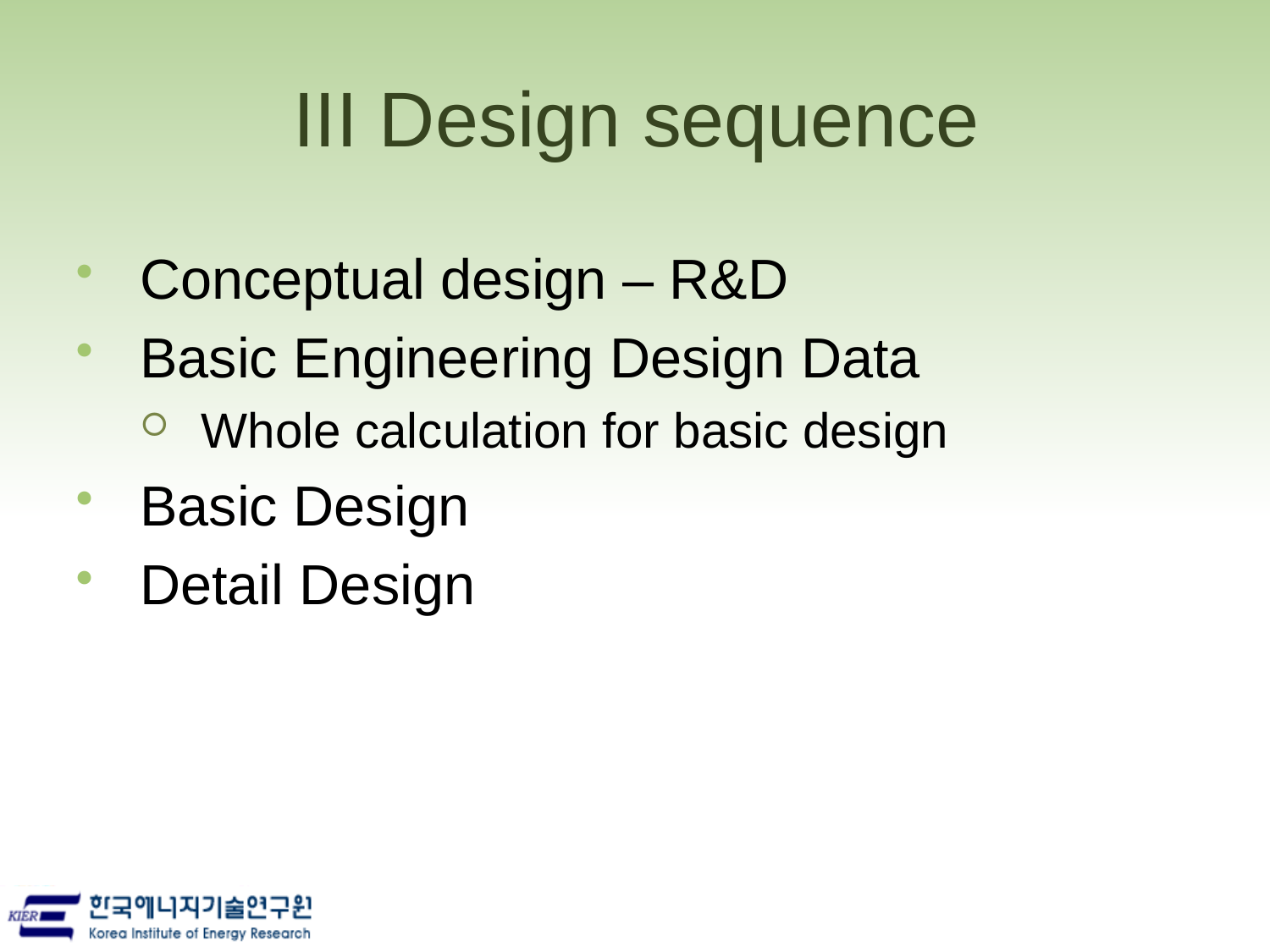

# III Design sequence
Conceptual design – R&D
Basic Engineering Design Data
Whole calculation for basic design
Basic Design
Detail Design